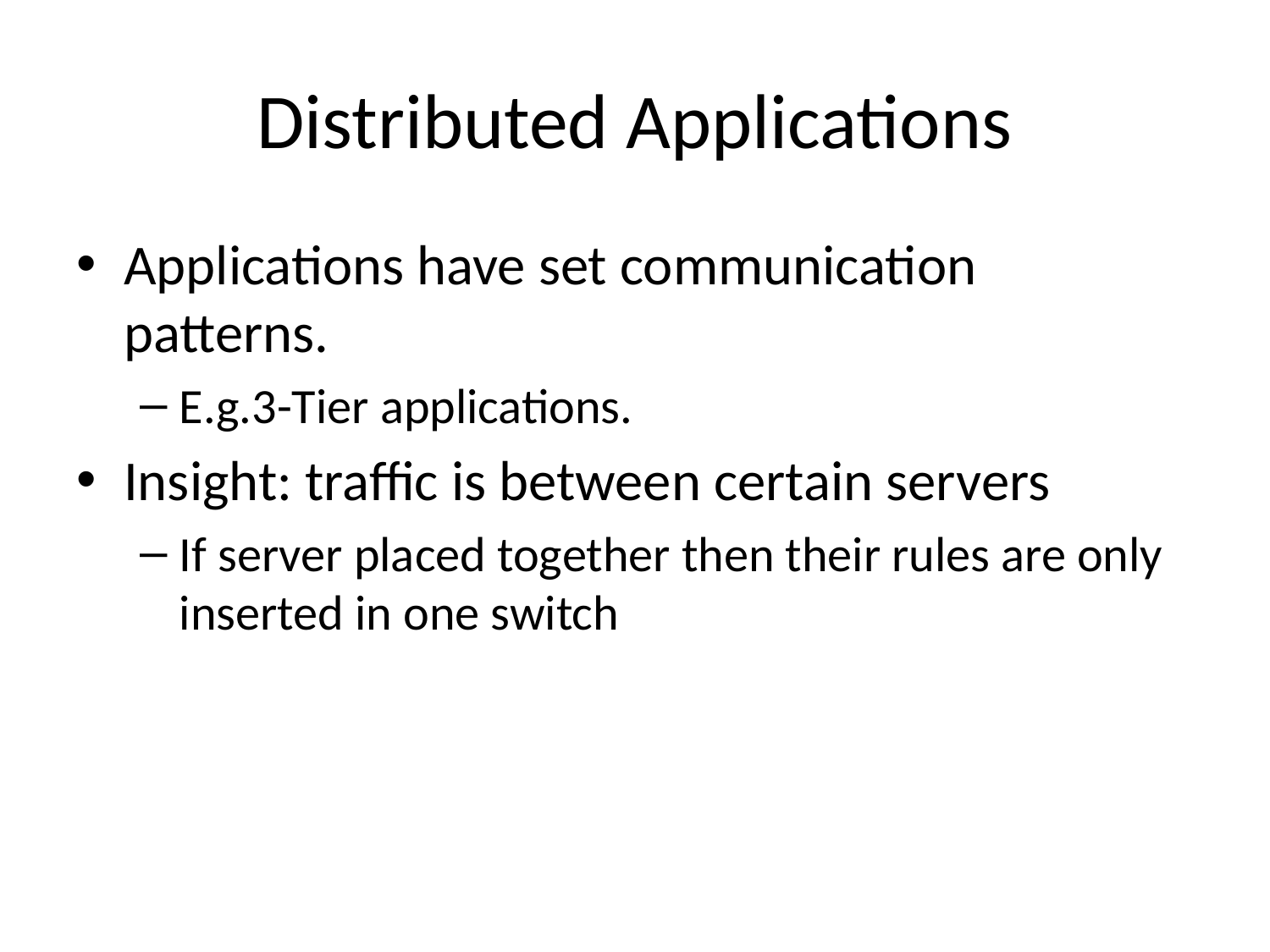

# Distributed Applications
Applications have set communication patterns.
E.g.3-Tier applications.
Insight: traffic is between certain servers
If server placed together then their rules are only inserted in one switch